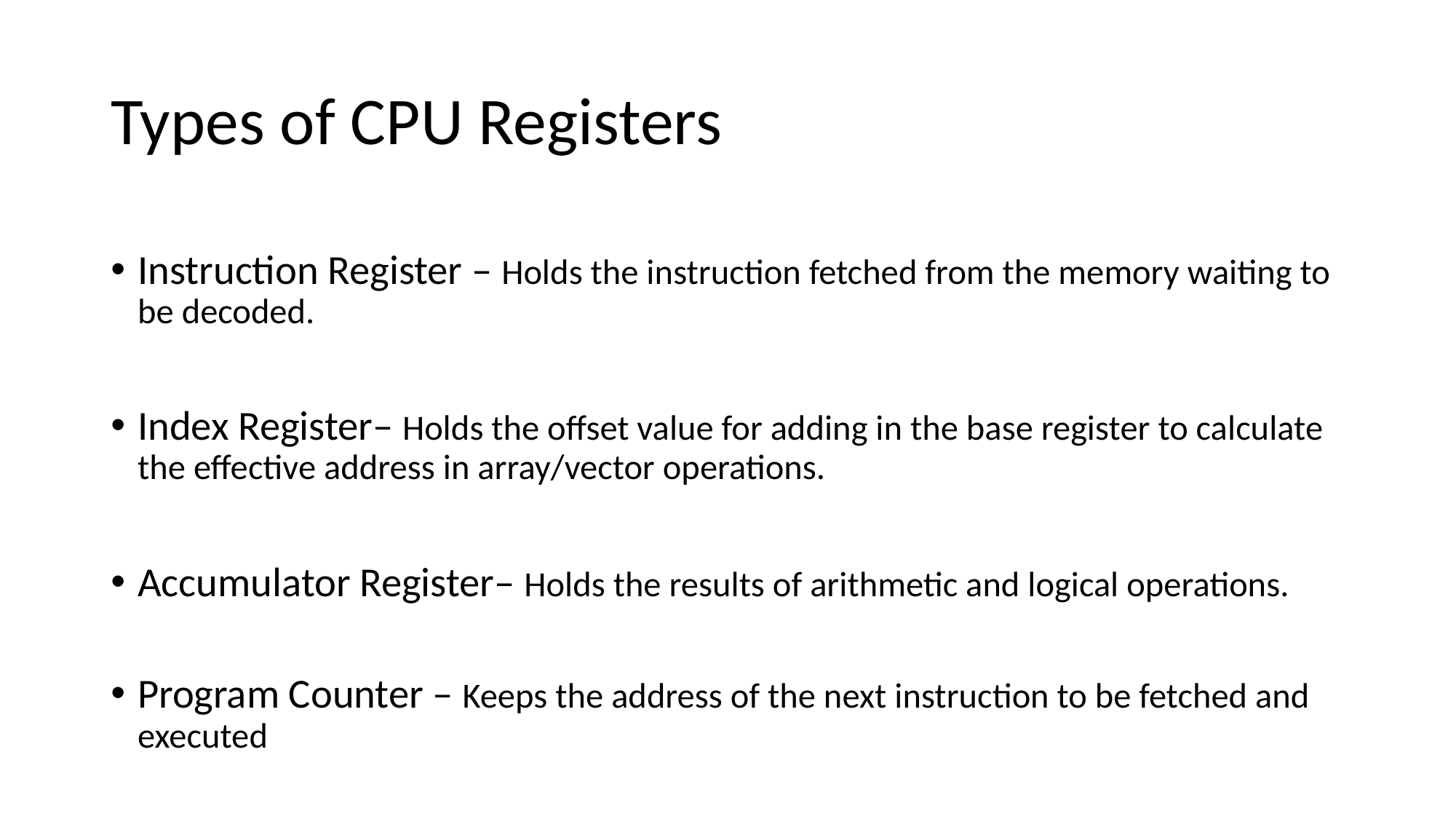

# Types of CPU Registers
Instruction Register – Holds the instruction fetched from the memory waiting to be decoded.

Index Register– Holds the offset value for adding in the base register to calculate the effective address in array/vector operations.

Accumulator Register– Holds the results of arithmetic and logical operations.

Program Counter – Keeps the address of the next instruction to be fetched and executed